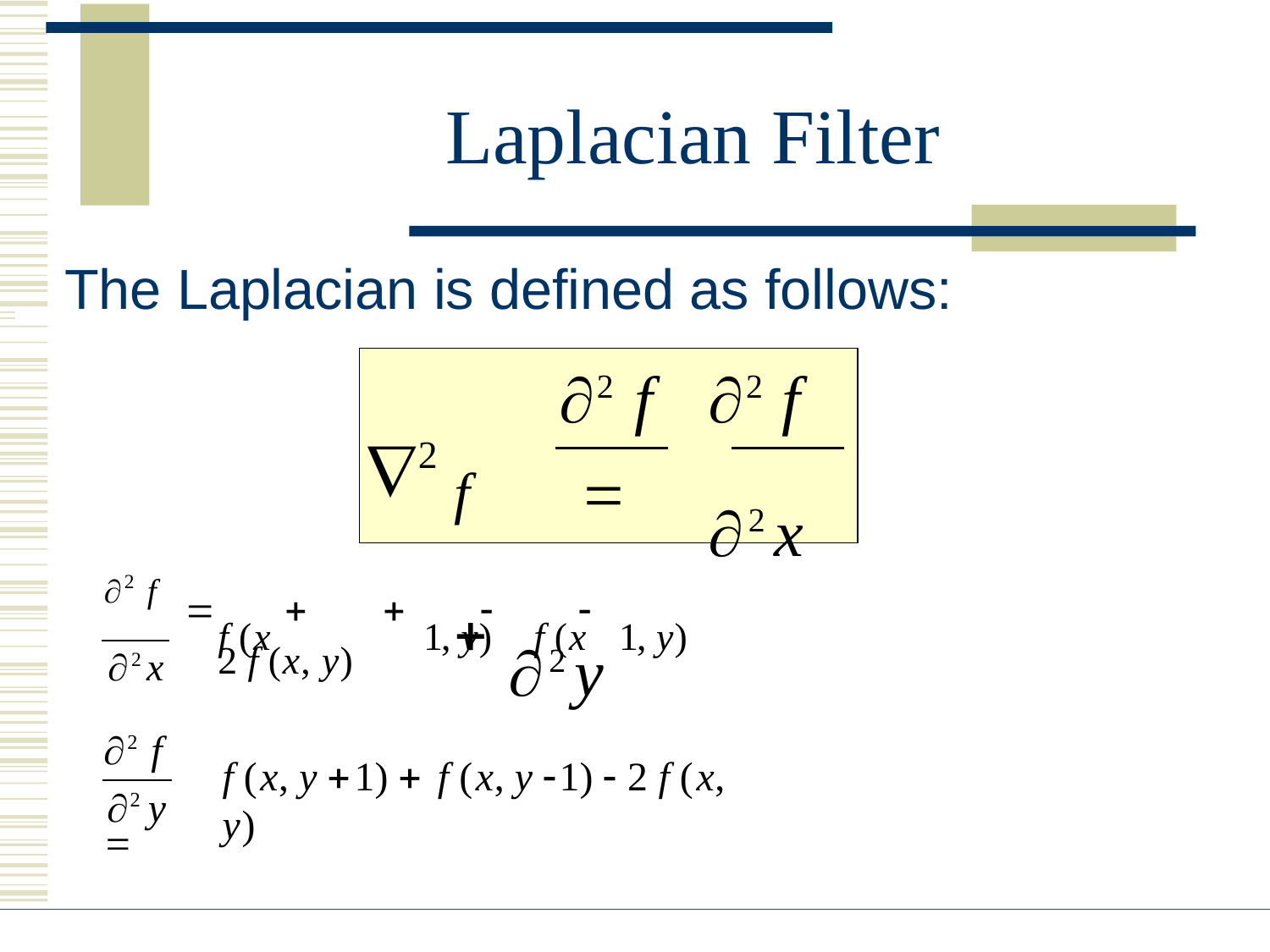

# Laplacian Filter

 	The Laplacian is defined as follows:

∂2 f	∂2 f  f	=	∂2 x + ∂2 y

∇2

∂2 f	=	+	+	−	−
f (x	1, y)	f (x	1, y)	2 f (x, y)
∂2 x

∂2 f	=
f (x, y +1) + f (x, y −1) − 2 f (x, y)
∂2 y

DIP, Spring 2012	GS & AS, Bahria University, Islambad